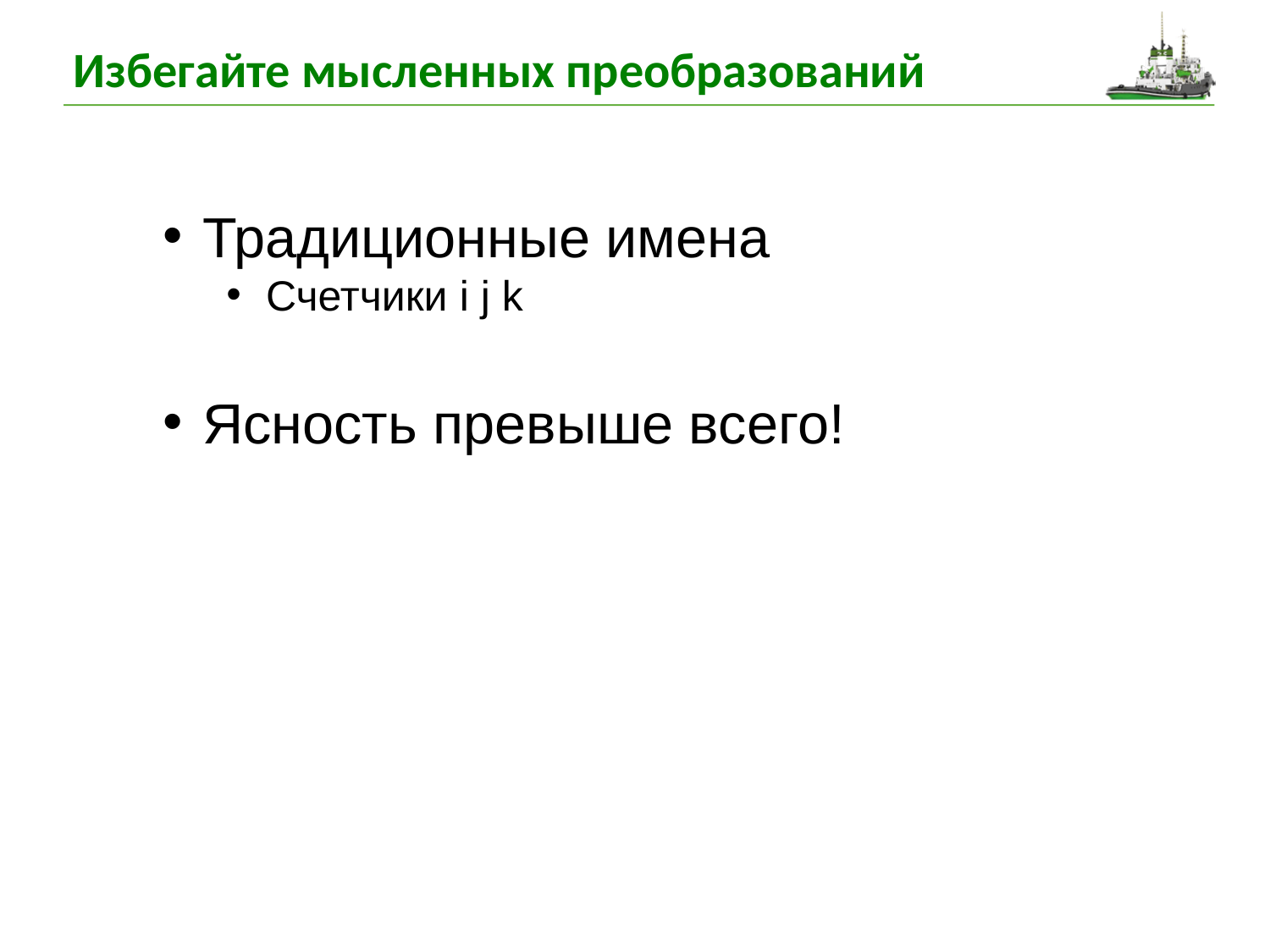

# Избегайте мысленных преобразований
Традиционные имена
Счетчики i j k

Ясность превыше всего!